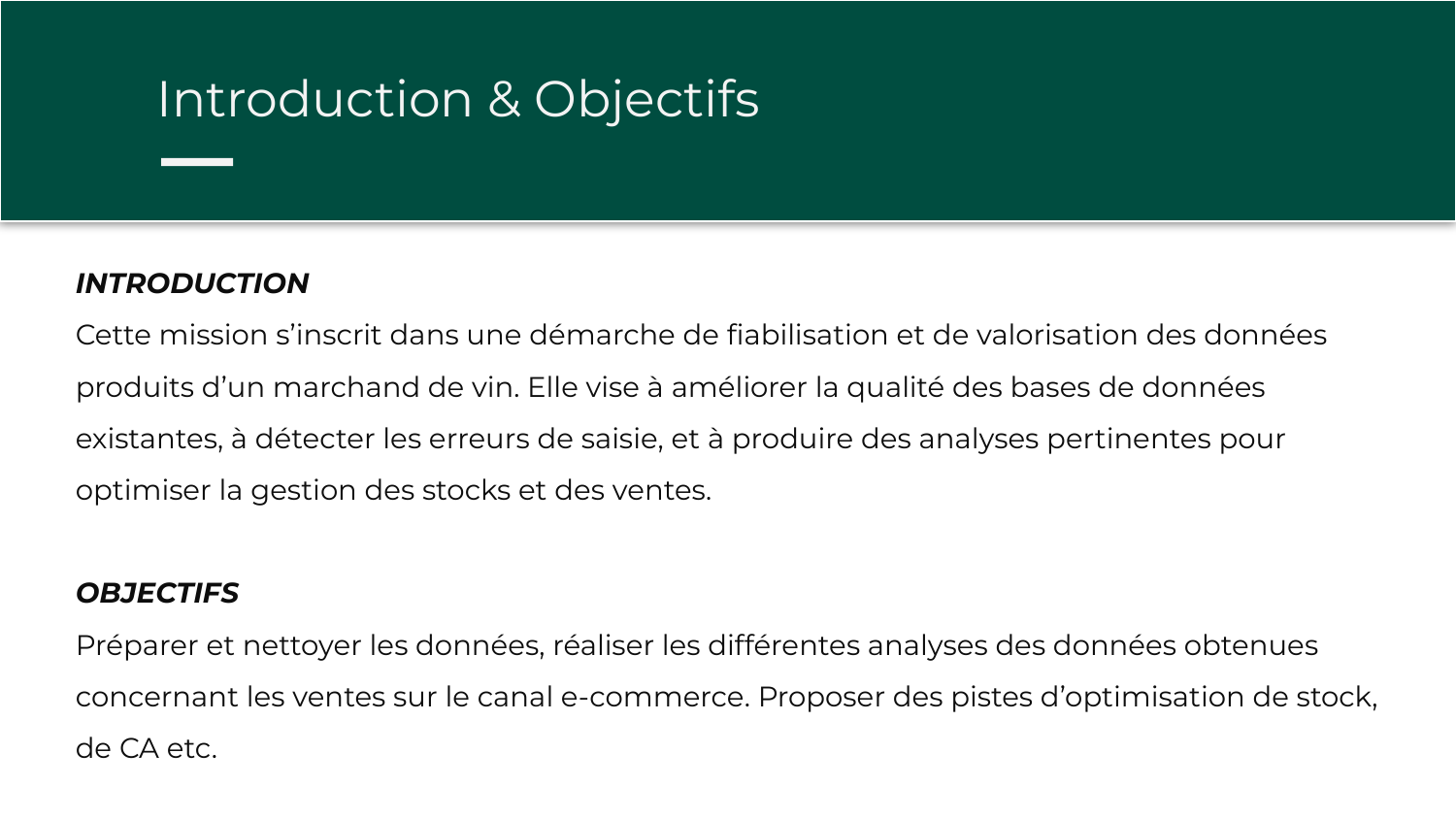

Introduction & Objectifs

INTRODUCTION
Cette mission s’inscrit dans une démarche de fiabilisation et de valorisation des données produits d’un marchand de vin. Elle vise à améliorer la qualité des bases de données existantes, à détecter les erreurs de saisie, et à produire des analyses pertinentes pour optimiser la gestion des stocks et des ventes.

OBJECTIFS
Préparer et nettoyer les données, réaliser les différentes analyses des données obtenues concernant les ventes sur le canal e-commerce. Proposer des pistes d’optimisation de stock, de CA etc.